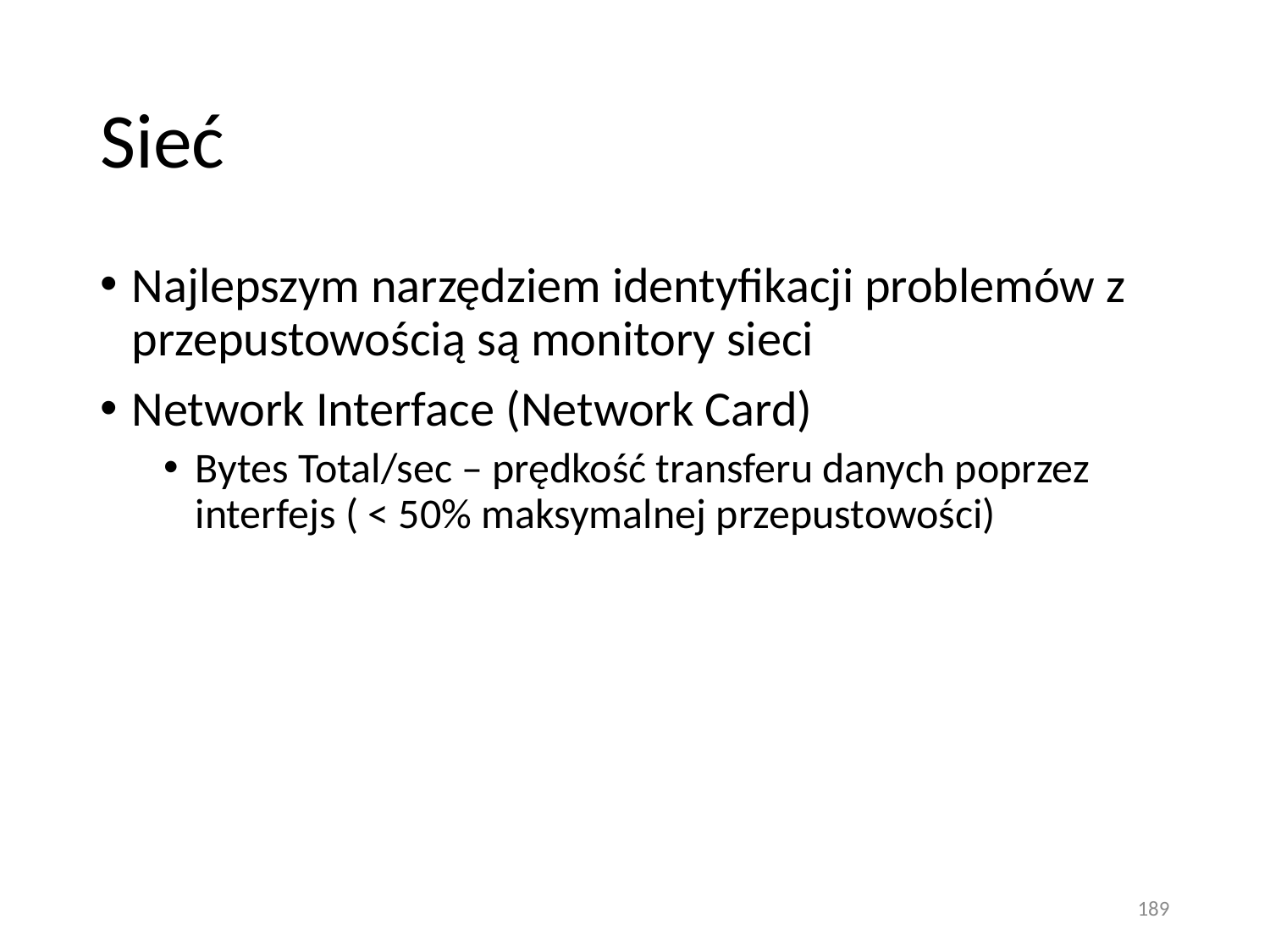

# Sieć
Najlepszym narzędziem identyfikacji problemów z przepustowością są monitory sieci
Network Interface (Network Card)
Bytes Total/sec – prędkość transferu danych poprzez interfejs ( < 50% maksymalnej przepustowości)

189